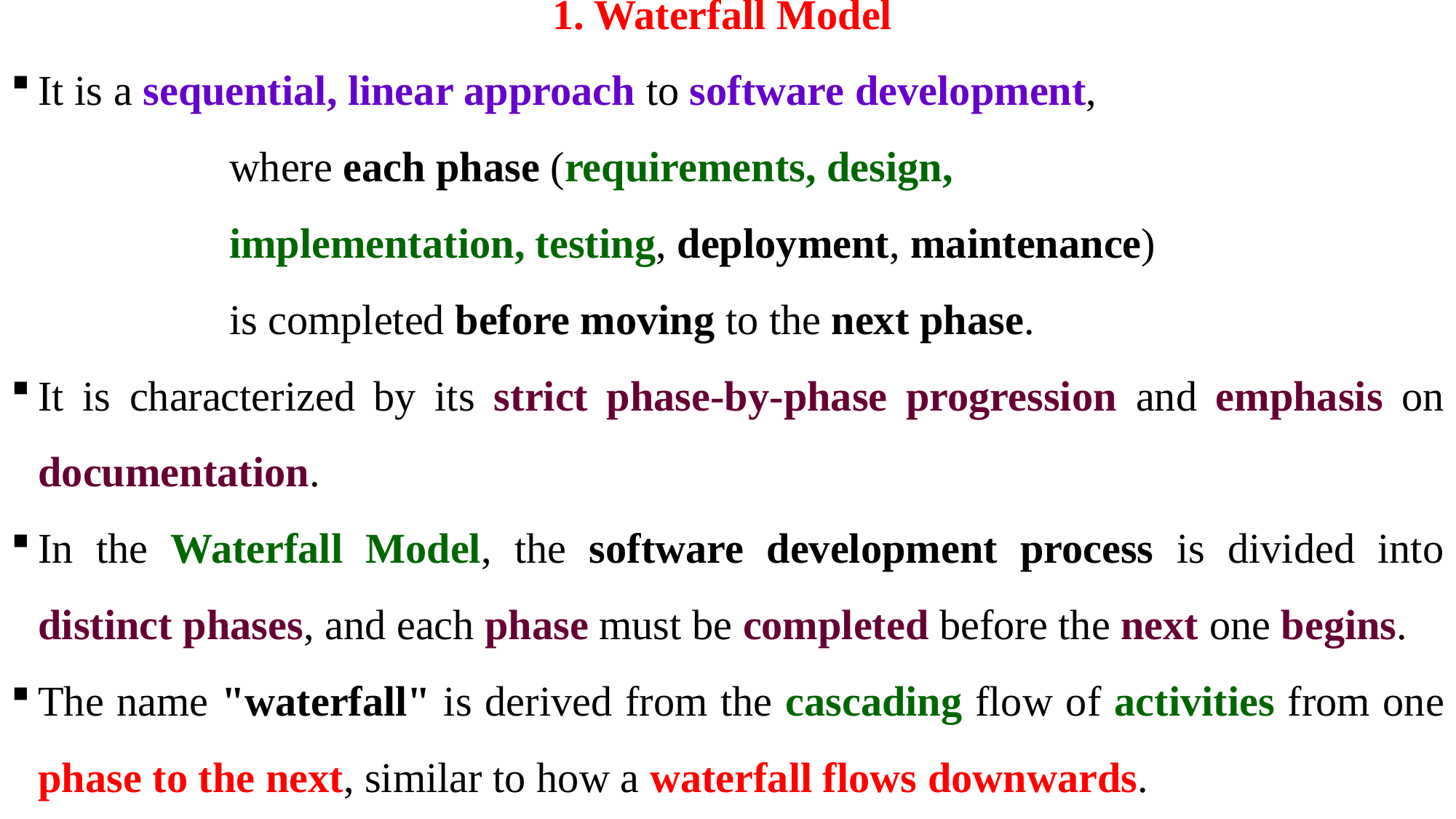

# 1. Waterfall Model
It is a sequential, linear approach to software development,
		where each phase (requirements, design,
		implementation, testing, deployment, maintenance)
		is completed before moving to the next phase.
It is characterized by its strict phase-by-phase progression and emphasis on documentation.
In the Waterfall Model, the software development process is divided into distinct phases, and each phase must be completed before the next one begins.
The name "waterfall" is derived from the cascading flow of activities from one phase to the next, similar to how a waterfall flows downwards.